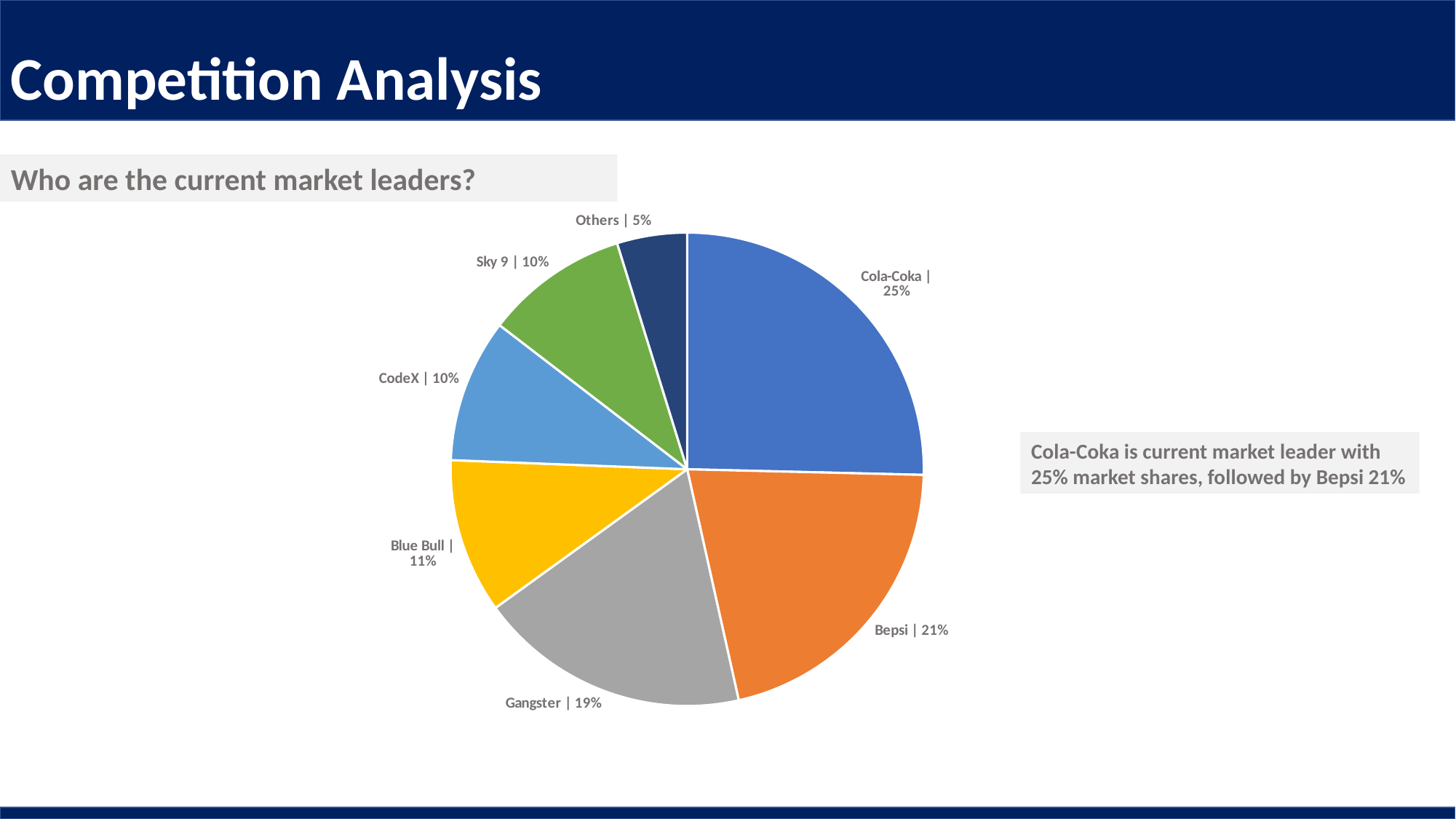

Competition Analysis
Who are the current market leaders?

### Chart

| Category |  |
|---|---|
| Cola-Coka | 2538.0 |
| Bepsi | 2112.0 |
| Gangster | 1854.0 |
| Blue Bull | 1058.0 |
| CodeX | 980.0 |
| Sky 9 | 979.0 |
| Others | 479.0 |
Cola-Coka is current market leader with 25% market shares, followed by Bepsi 21%